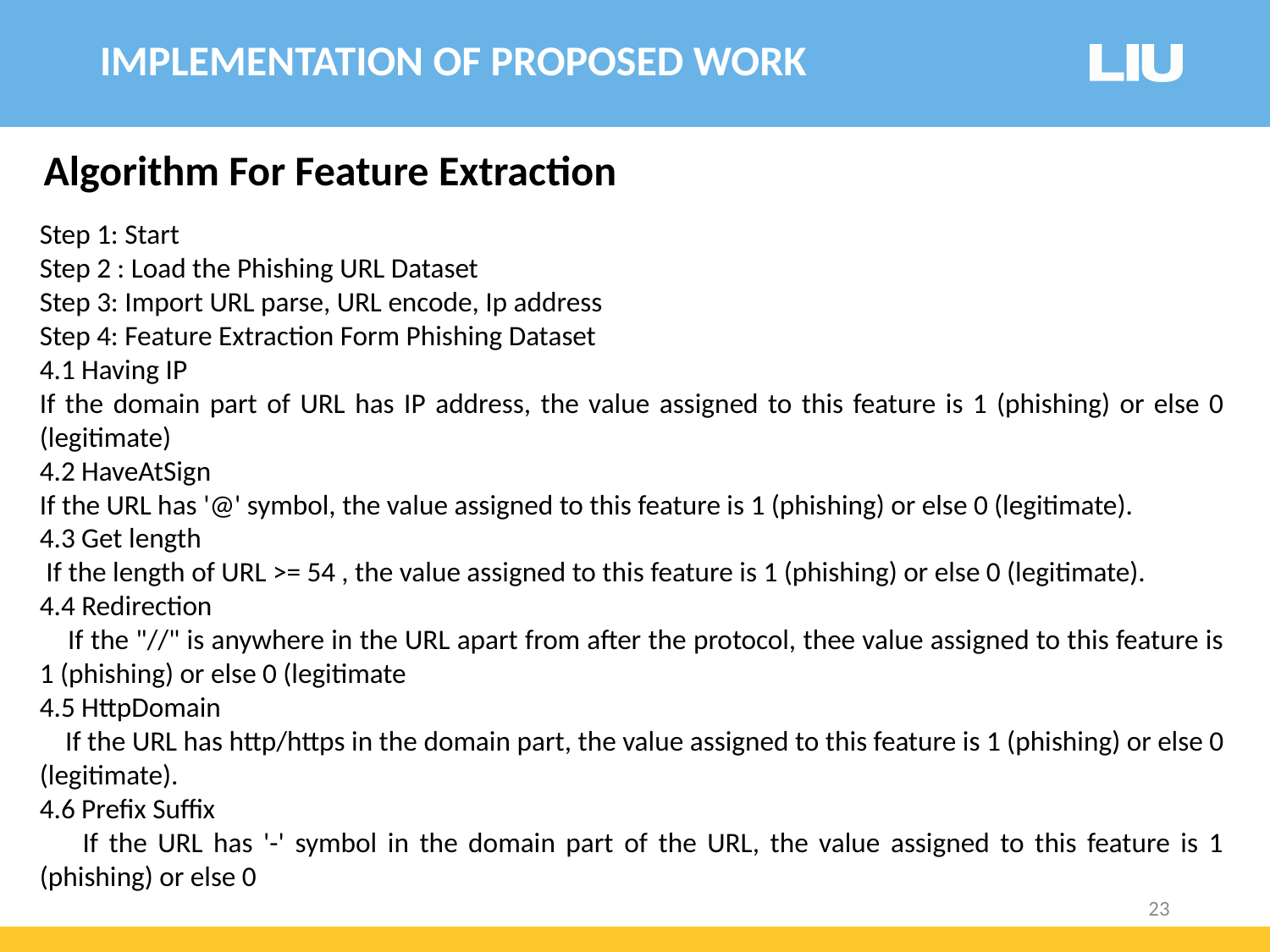

IMPLEMENTATION OF PROPOSED WORK
Algorithm For Feature Extraction
Step 1: Start
Step 2 : Load the Phishing URL Dataset
Step 3: Import URL parse, URL encode, Ip address
Step 4: Feature Extraction Form Phishing Dataset
4.1 Having IP
If the domain part of URL has IP address, the value assigned to this feature is 1 (phishing) or else 0 (legitimate)
4.2 HaveAtSign
If the URL has '@' symbol, the value assigned to this feature is 1 (phishing) or else 0 (legitimate).
4.3 Get length
 If the length of URL >= 54 , the value assigned to this feature is 1 (phishing) or else 0 (legitimate).
4.4 Redirection
    If the "//" is anywhere in the URL apart from after the protocol, thee value assigned to this feature is 1 (phishing) or else 0 (legitimate
4.5 HttpDomain
    If the URL has http/https in the domain part, the value assigned to this feature is 1 (phishing) or else 0 (legitimate).
4.6 Prefix Suffix
    If the URL has '-' symbol in the domain part of the URL, the value assigned to this feature is 1 (phishing) or else 0

23